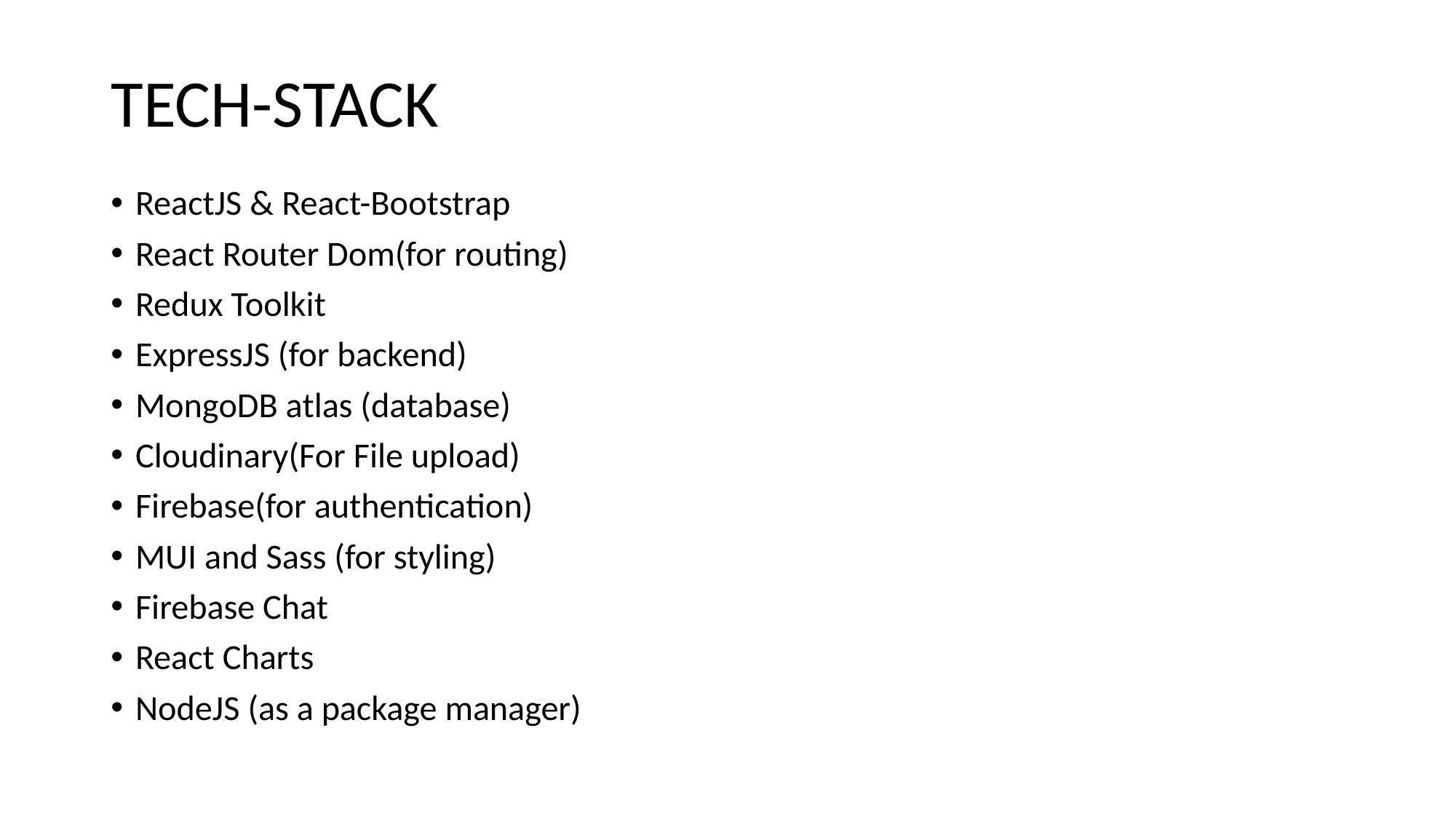

# TECH-STACK
ReactJS & React-Bootstrap
React Router Dom(for routing)
Redux Toolkit
ExpressJS (for backend)
MongoDB atlas (database)
Cloudinary(For File upload)
Firebase(for authentication)
MUI and Sass (for styling)
Firebase Chat
React Charts
NodeJS (as a package manager)